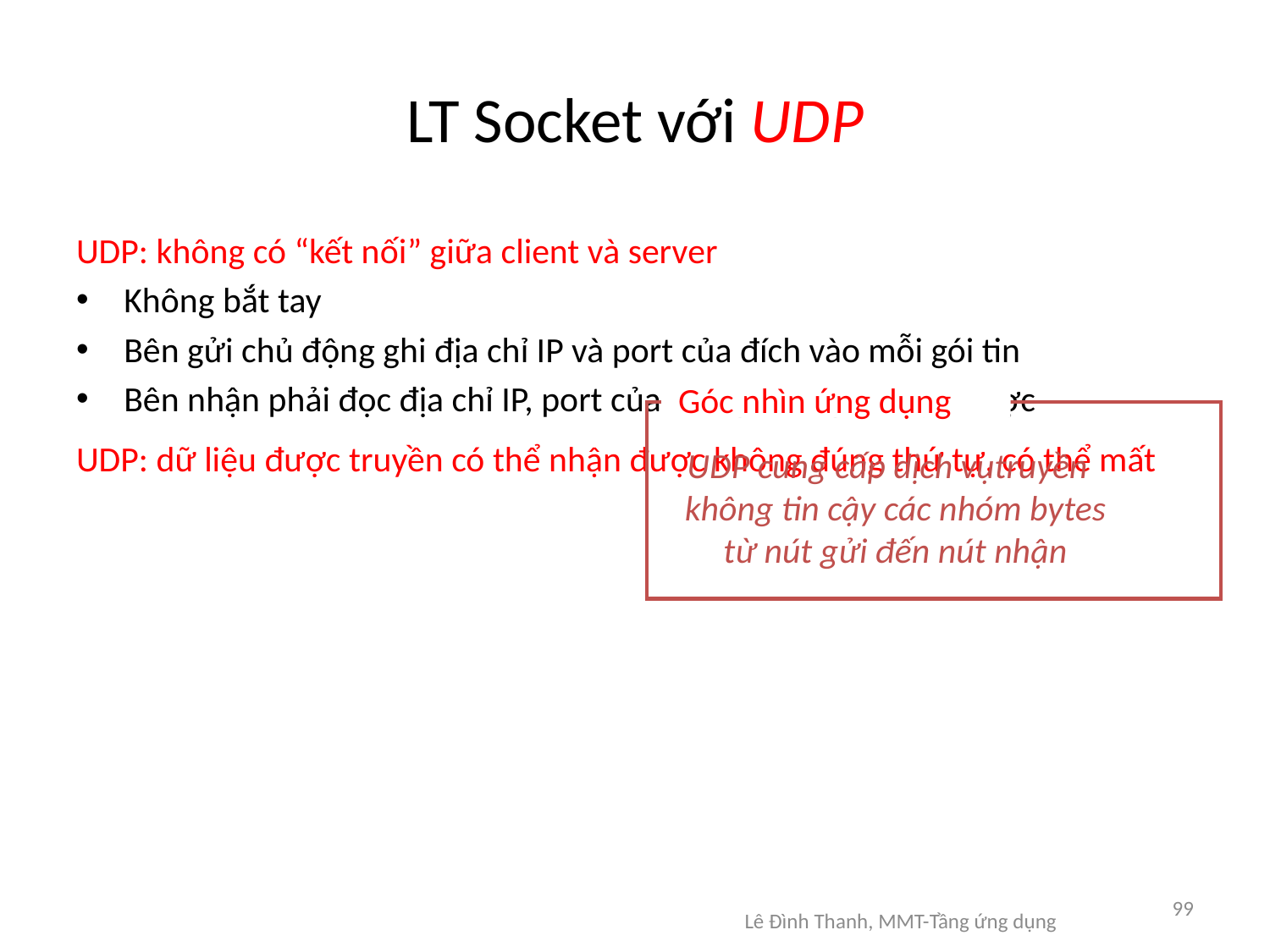

# LT Socket với UDP
UDP: không có “kết nối” giữa client và server
Không bắt tay
Bên gửi chủ động ghi địa chỉ IP và port của đích vào mỗi gói tin
Bên nhận phải đọc địa chỉ IP, port của bên gửi từ gói nhận được
UDP: dữ liệu được truyền có thể nhận được không đúng thứ tự, có thể mất
Góc nhìn ứng dụng

UDP cung cấp dịch vụtruyền
không tin cậy các nhóm bytes
từ nút gửi đến nút nhận
99
Lê Đình Thanh, MMT-Tầng ứng dụng